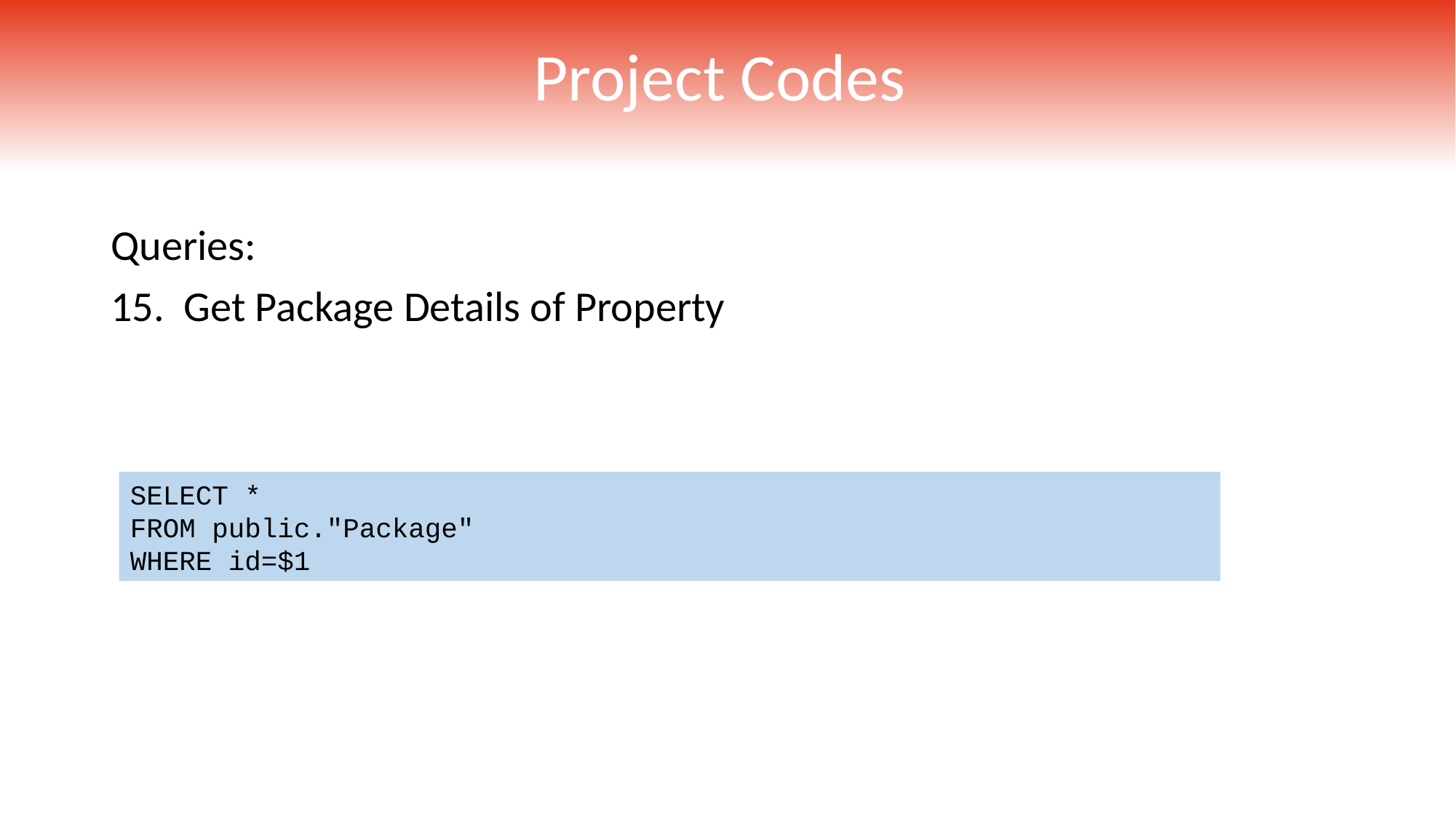

# Project Codes
Queries:
15.  Get Package Details of Property
SELECT *
FROM public."Package"
WHERE id=$1